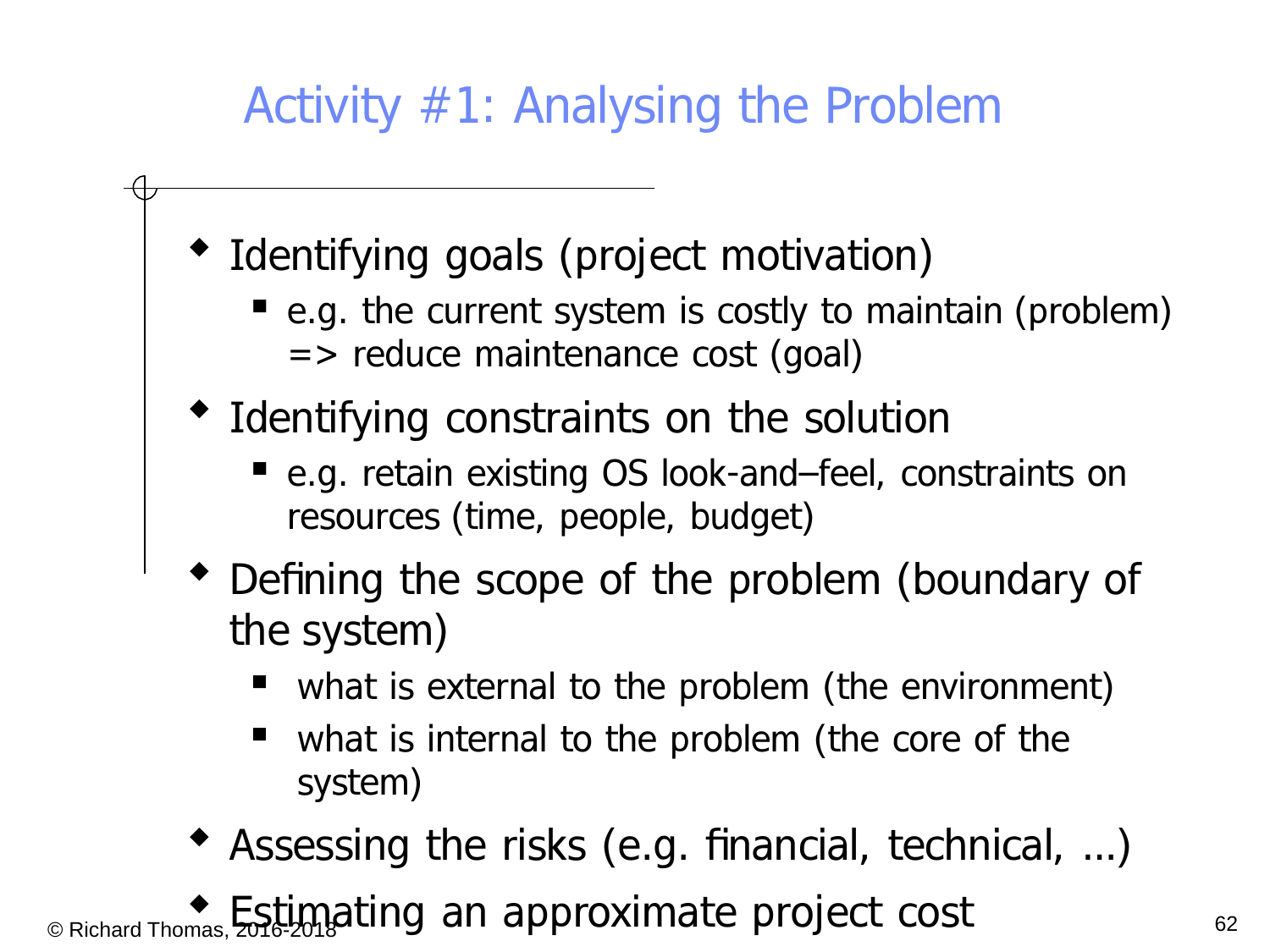

# Activity #1: Analysing the Problem

Identifying goals (project motivation)
e.g. the current system is costly to maintain (problem) => reduce maintenance cost (goal)
Identifying constraints on the solution
e.g. retain existing OS look-and–feel, constraints on resources (time, people, budget)
Defining the scope of the problem (boundary of the system)
what is external to the problem (the environment)
what is internal to the problem (the core of the system)
Assessing the risks (e.g. financial, technical, …)
Estimating an approximate project cost
62